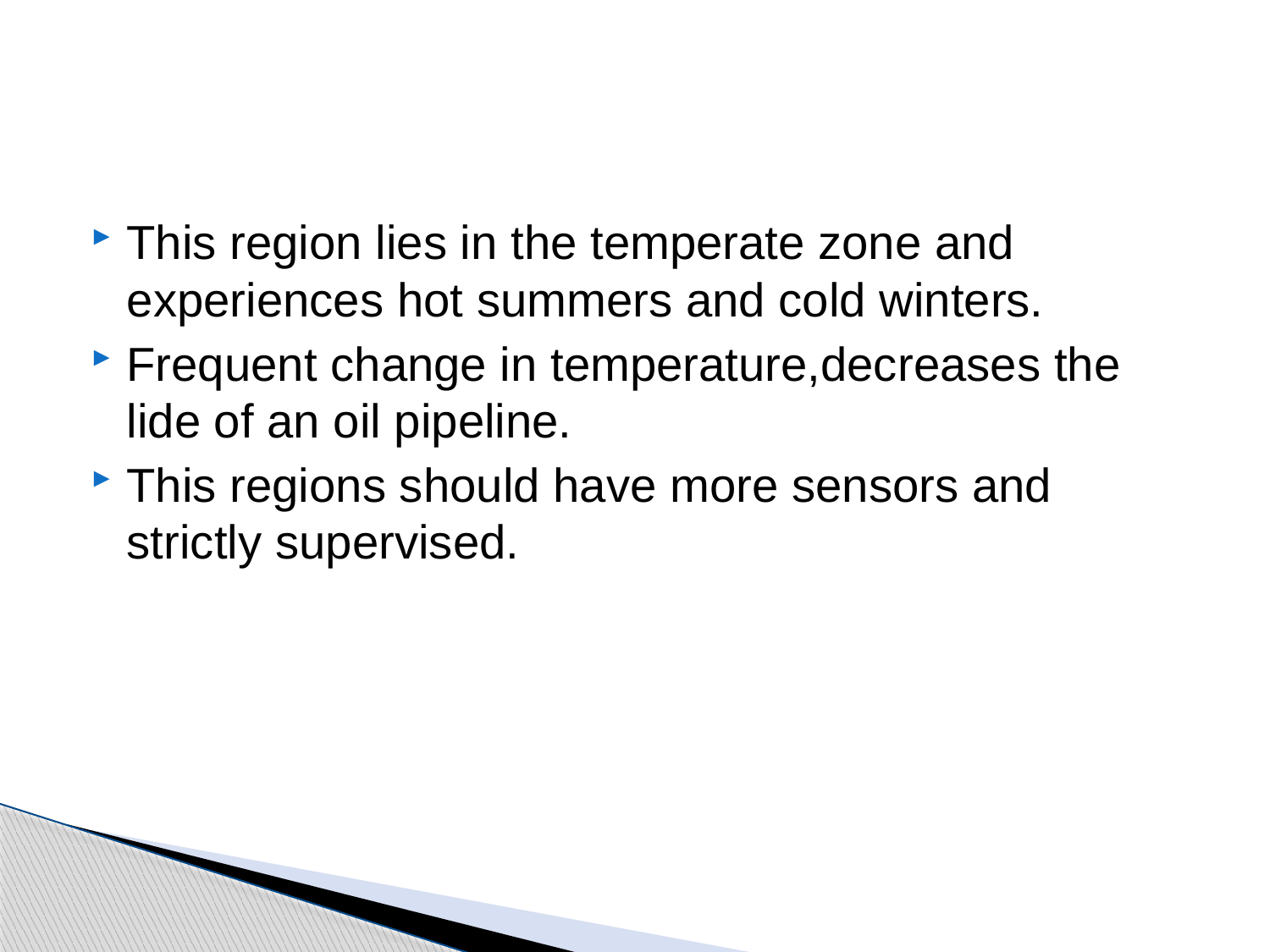

#
This region lies in the temperate zone and experiences hot summers and cold winters.
Frequent change in temperature,decreases the lide of an oil pipeline.
This regions should have more sensors and strictly supervised.